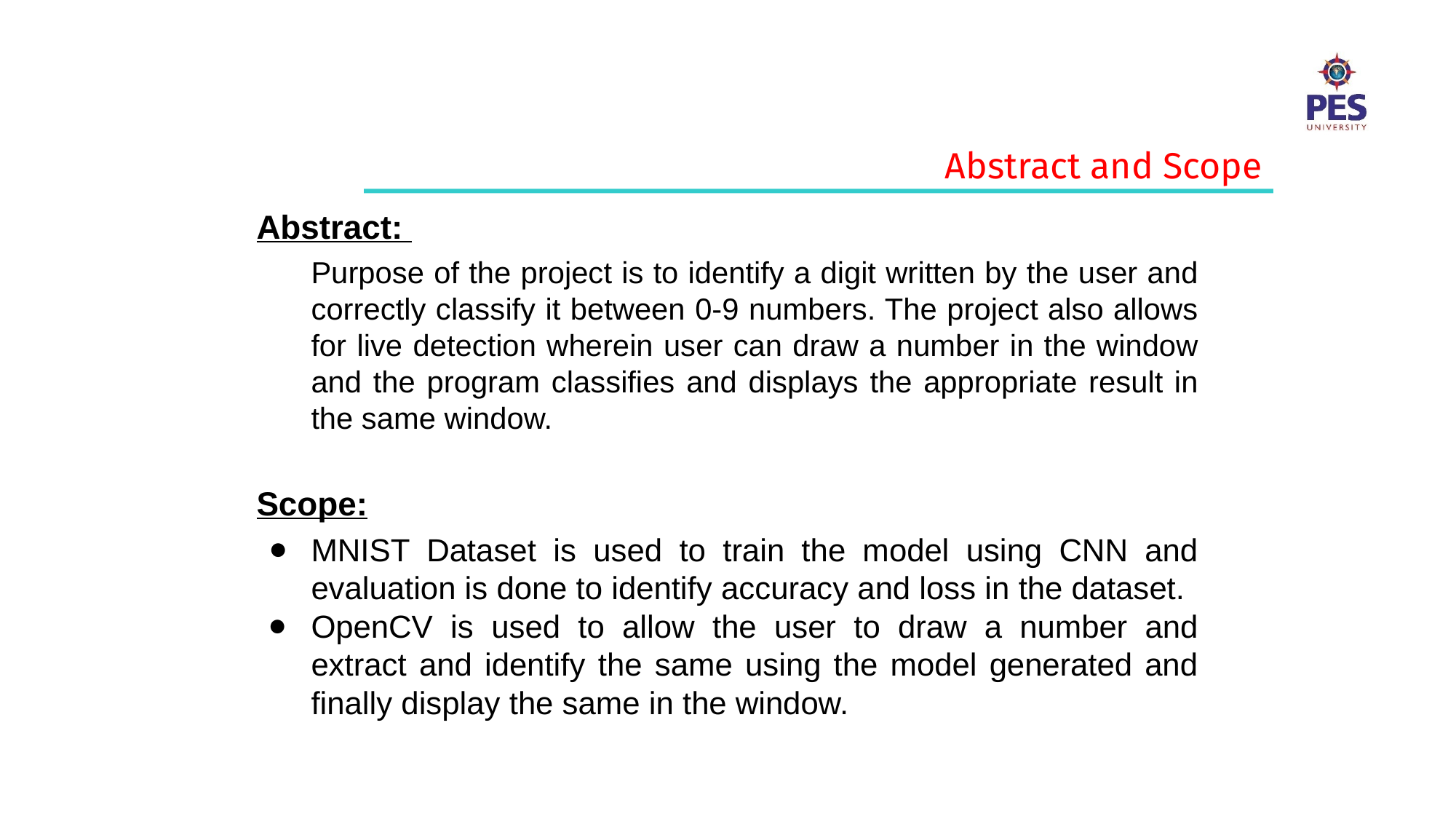

Abstract and Scope

Abstract:
Purpose of the project is to identify a digit written by the user and correctly classify it between 0-9 numbers. The project also allows for live detection wherein user can draw a number in the window and the program classifies and displays the appropriate result in the same window.

Scope:
MNIST Dataset is used to train the model using CNN and evaluation is done to identify accuracy and loss in the dataset.
OpenCV is used to allow the user to draw a number and extract and identify the same using the model generated and finally display the same in the window.